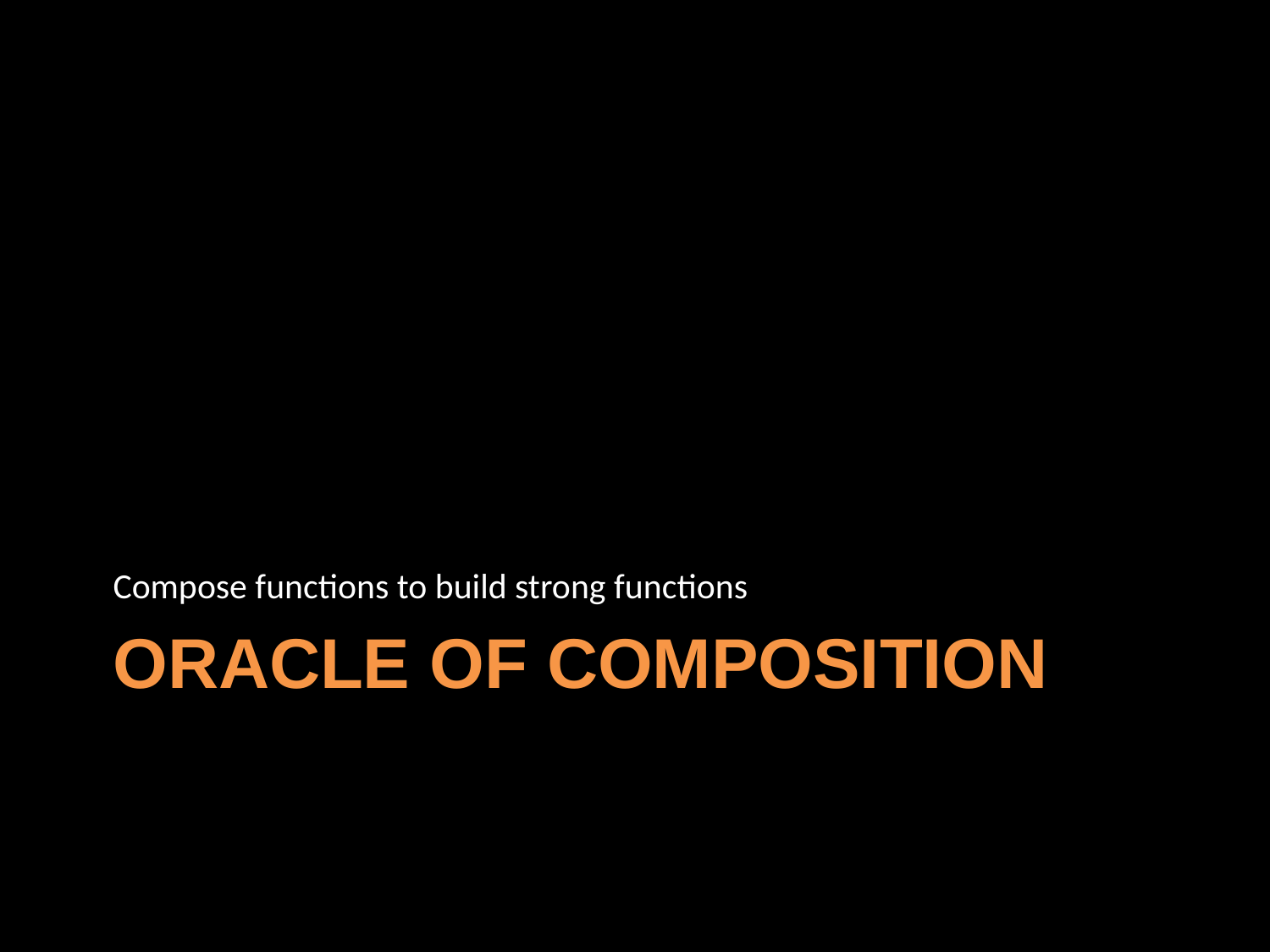

Compose functions to build strong functions
# Oracle of Composition